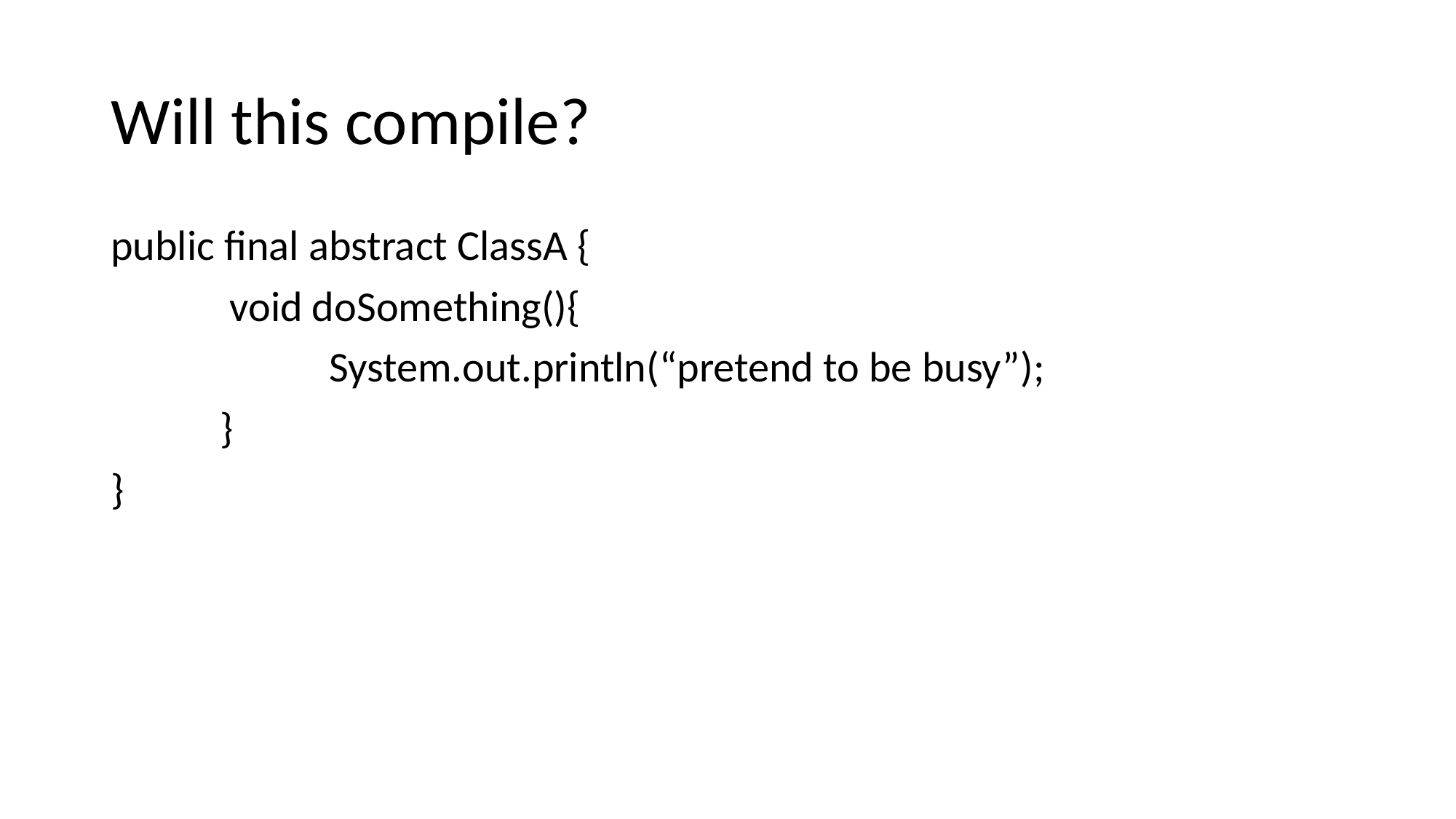

# Will this compile?
public final abstract ClassA {
	 void doSomething(){
		System.out.println(“pretend to be busy”);
	}
}